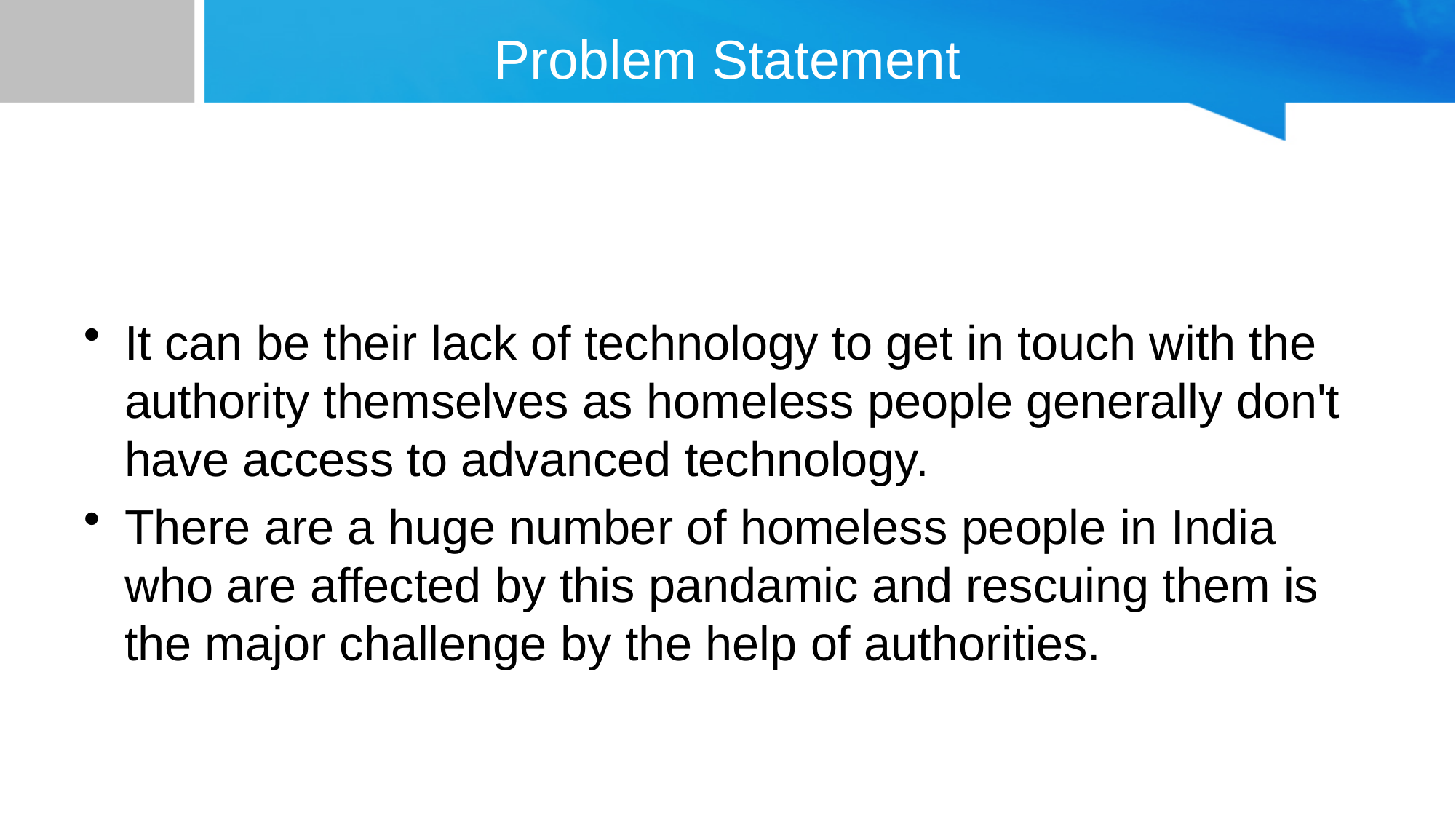

# Problem Statement
It can be their lack of technology to get in touch with the authority themselves as homeless people generally don't have access to advanced technology.
There are a huge number of homeless people in India who are affected by this pandamic and rescuing them is the major challenge by the help of authorities.